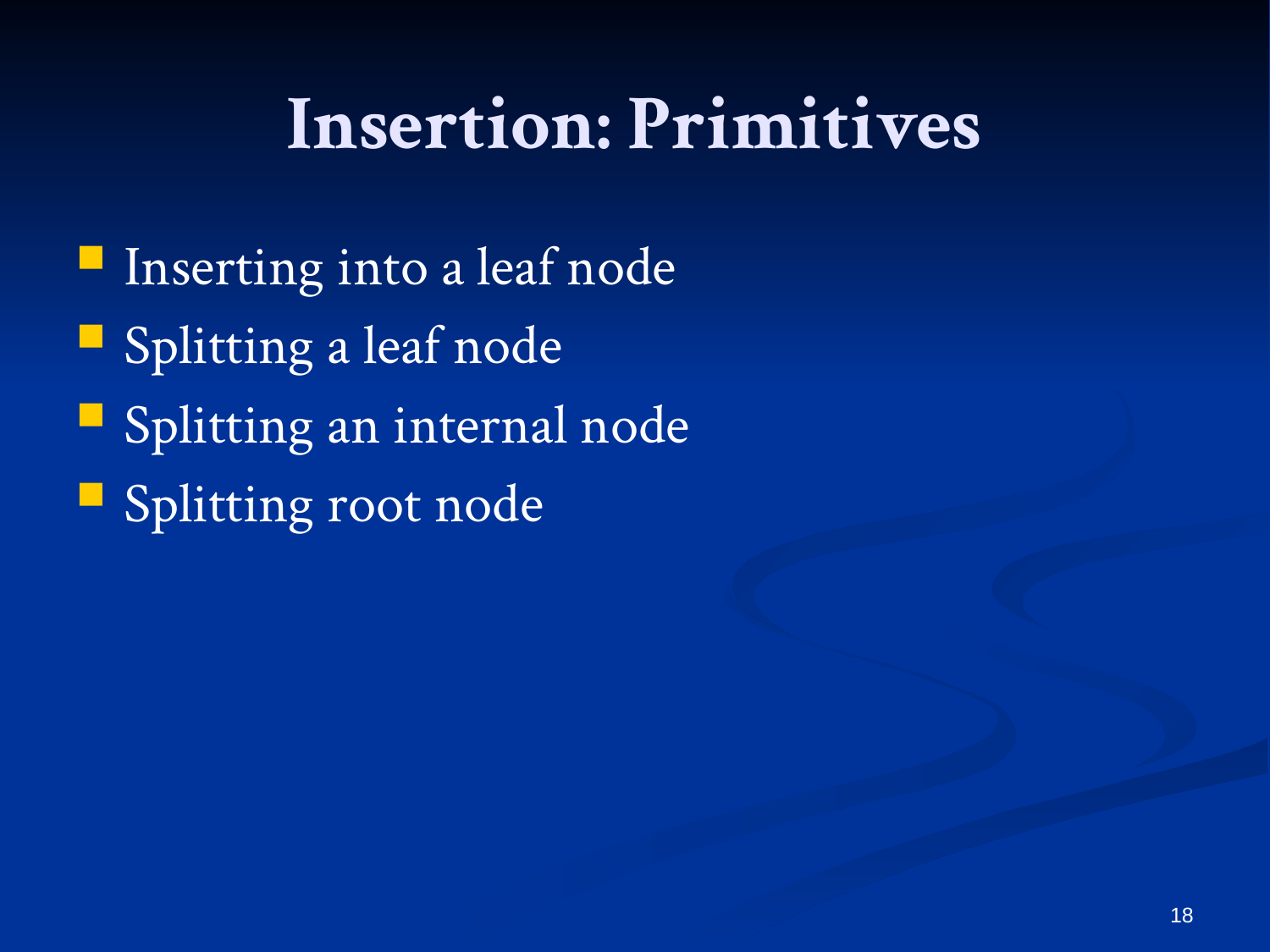

# Insertion: Primitives
Inserting into a leaf node
Splitting a leaf node
Splitting an internal node
Splitting root node
18